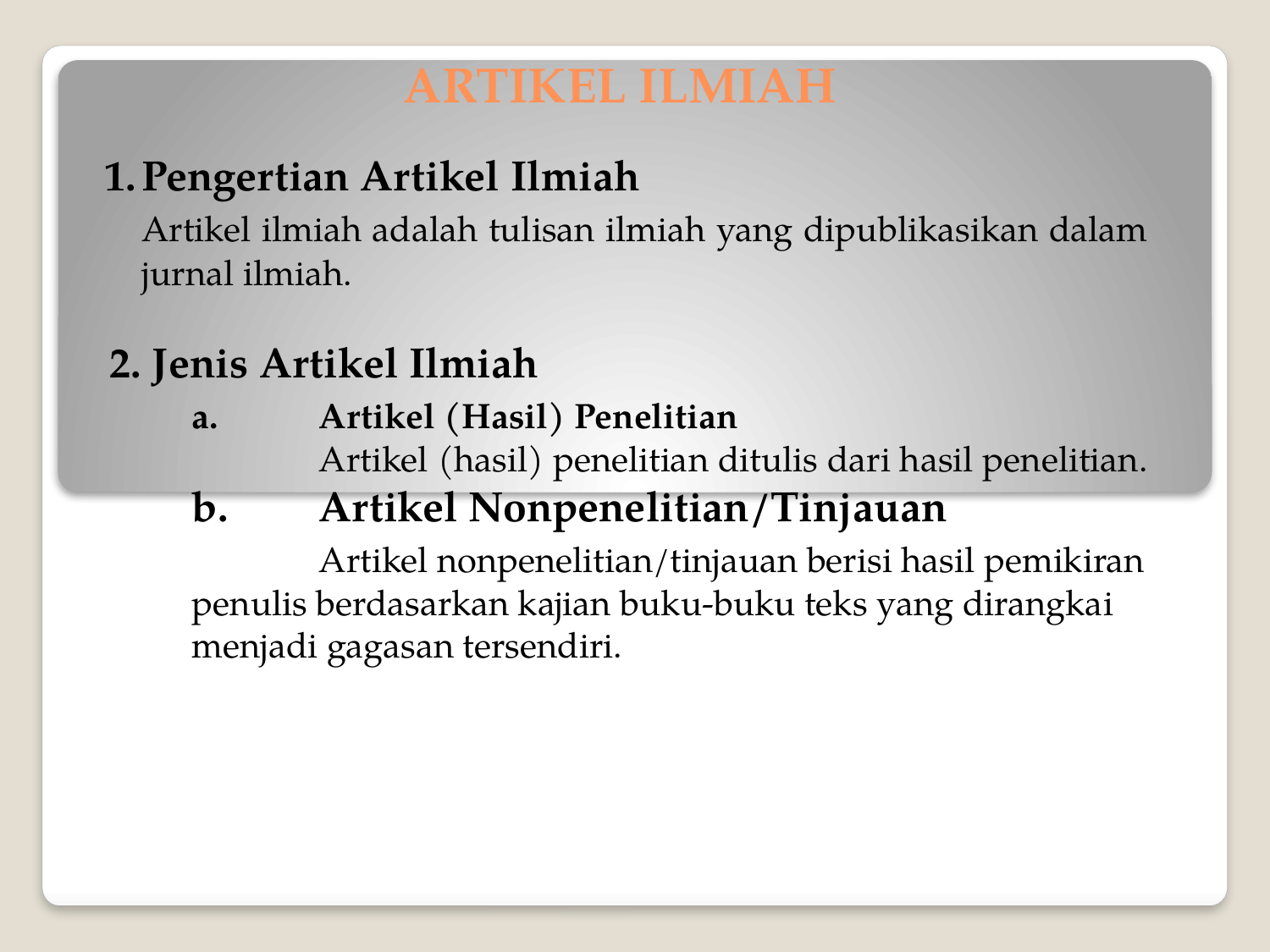

# ARTIKEL ILMIAH
1.	Pengertian Artikel Ilmiah
	Artikel ilmiah adalah tulisan ilmiah yang dipublikasikan dalam jurnal ilmiah.

2. Jenis Artikel Ilmiah
	a. 	Artikel (Hasil) Penelitian
		Artikel (hasil) penelitian ditulis dari hasil penelitian.
	b.	Artikel Nonpenelitian/Tinjauan
		Artikel nonpenelitian/tinjauan berisi hasil pemikiran penulis berdasarkan kajian buku-buku teks yang dirangkai menjadi gagasan tersendiri.